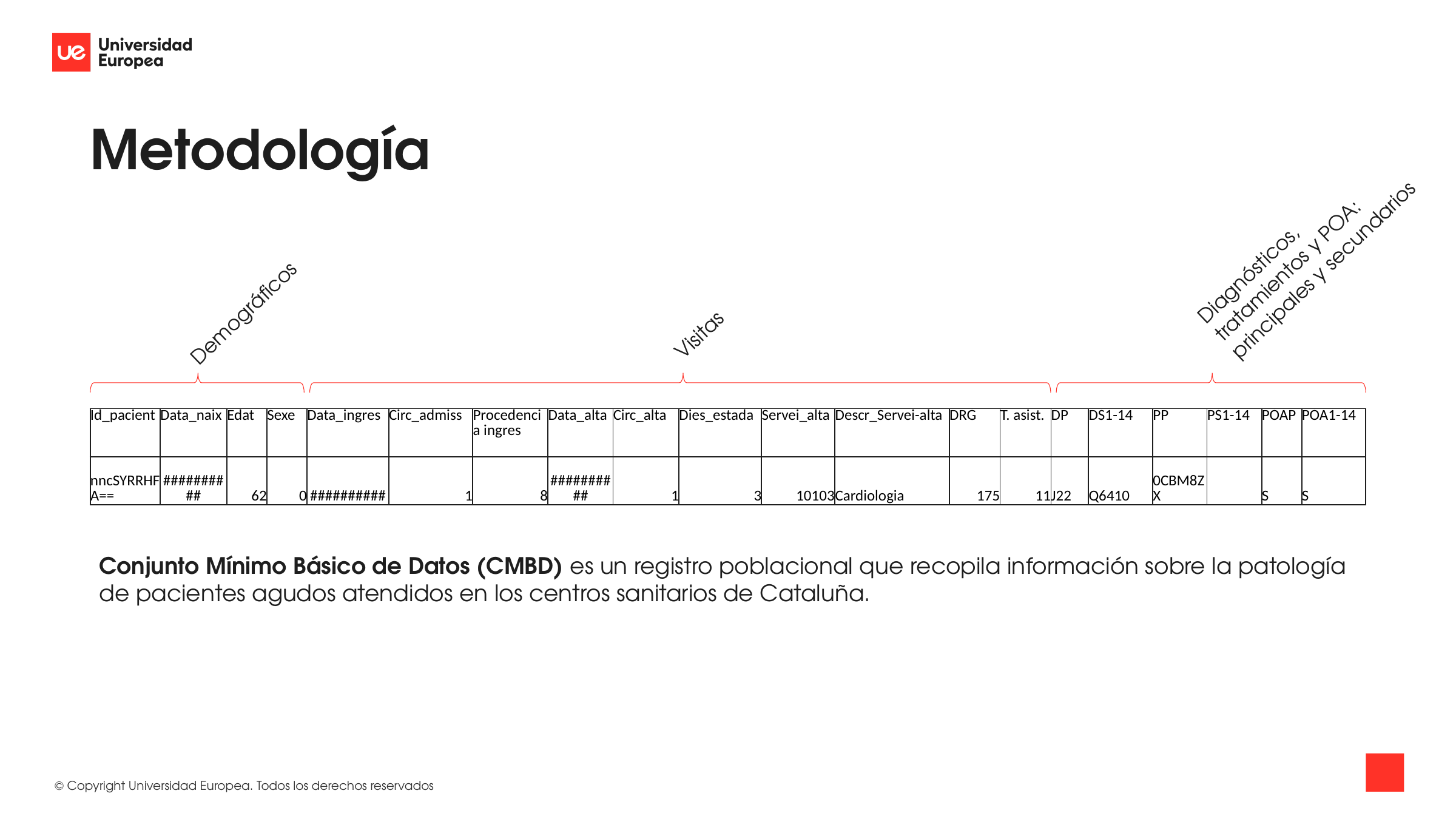

# Metodología
Diagnósticos, tratamientos y POA: principales y secundarios

Visitas

Demográficos
| Id\_pacient | Data\_naix | Edat | Sexe | Data\_ingres | Circ\_admiss | Procedencia ingres | Data\_alta | Circ\_alta | Dies\_estada | Servei\_alta | Descr\_Servei-alta | DRG | T. asist. | DP | DS1-14 | PP | PS1-14 | POAP | POA1-14 |
| --- | --- | --- | --- | --- | --- | --- | --- | --- | --- | --- | --- | --- | --- | --- | --- | --- | --- | --- | --- |
| nncSYRRHFA== | ########## | 62 | 0 | ########## | 1 | 8 | ########## | 1 | 3 | 10103 | Cardiologia | 175 | 11 | J22 | Q6410 | 0CBM8ZX |  | S | S |
Conjunto Mínimo Básico de Datos (CMBD) es un registro poblacional que recopila información sobre la patología de pacientes agudos atendidos en los centros sanitarios de Cataluña.